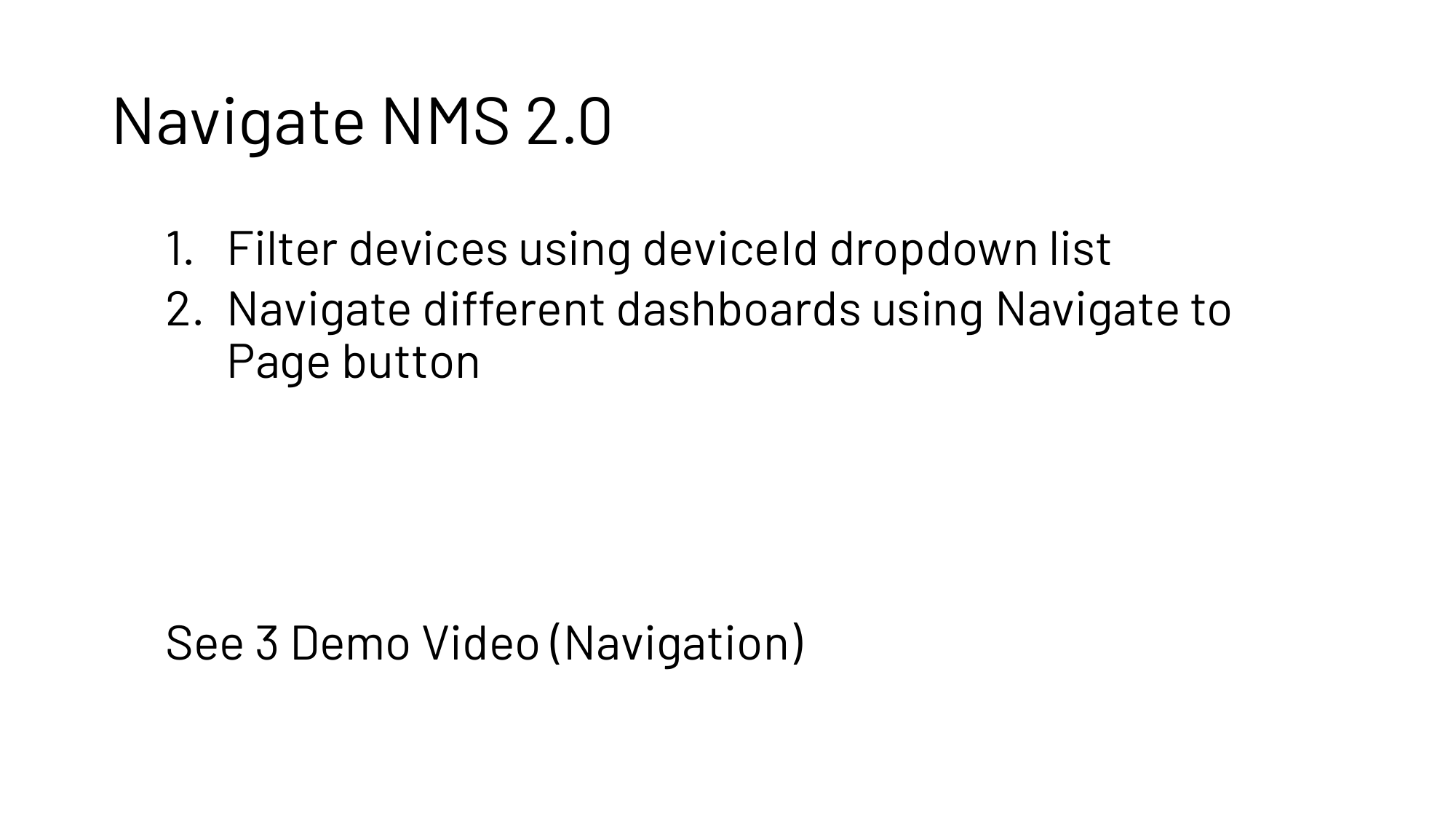

# Navigate NMS 2.0
Filter devices using deviceId dropdown list
Navigate different dashboards using Navigate to Page button

See 3 Demo Video (Navigation)